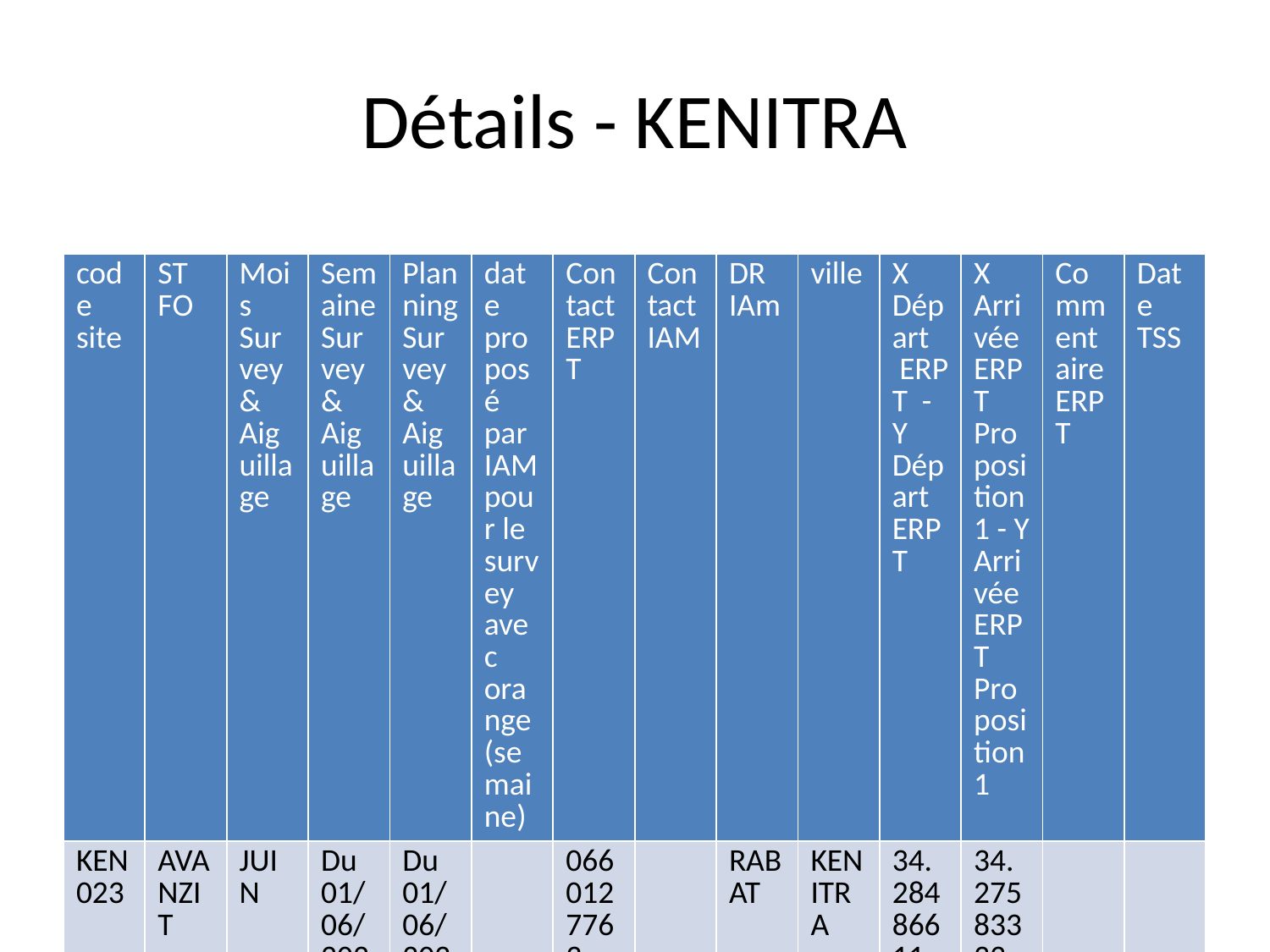

# Détails - KENITRA

| code site | ST FO | Mois Survey & Aiguillage | Semaine Survey & Aiguillage | Planning Survey & Aiguillage | date proposé par IAM pour le survey avec orange (semaine) | Contact ERPT | Contact IAM | DR IAm | ville | X Départ  ERPT - Y Départ ERPT | X Arrivée ERPT Proposition1 - Y Arrivée ERPT Proposition1 | Commentaire ERPT | Date TSS |
| --- | --- | --- | --- | --- | --- | --- | --- | --- | --- | --- | --- | --- | --- |
| KEN023 | AVANZIT | JUIN | Du 01/06/2024 Au 31/09/2024 | Du 01/06/2024 Au 31/09/2024 |  | 0660127763 AZEDDINE |  | RABAT | KENITRA | 34.28486611, -6.60890066 | 34.27583333, -6.61138889 |  |  |
| KEN070 | AVANZIT | JUIN | Du 01/06/2024 Au 31/09/2024 | Du 01/06/2024 Au 31/09/2024 |  | 0660127763 AZEDDINE |  | RABAT | KENITRA | 34.25244433, -6.52158981 | 34.24736600, -6.54666200 |  |  |
| KEN1040 | AVANZIT | JUIN | Du 01/06/2024 Au 31/09/2024 | Du 01/06/2024 Au 31/09/2024 |  | 0660127763 AZEDDINE |  | RABAT | KENITRA | 34.25759010, -6.55197853 | 34.24930300, -6.55527600 |  |  |
| KEN1049 | AVANZIT | JUIN | Du 01/06/2024 Au 31/09/2024 | Du 01/06/2024 Au 31/09/2024 |  | 0660127763 AZEDDINE |  | RABAT | KENITRA | 34.26189000, -6.57102000 | 34.26331500, -6.57105200 |  |  |
| KEN1052 | AVANZIT | JUIN | Du 01/06/2024 Au 31/09/2024 | Du 01/06/2024 Au 31/09/2024 |  | 0660127763 AZEDDINE |  | RABAT | KENITRA | 34.23416800, -6.52999800 | 34.23914016, -6.54668213 |  |  |
| KEN1058 | AVANZIT | JUIN | Du 01/06/2024 Au 31/09/2024 | Du 01/06/2024 Au 31/09/2024 |  | 0660127763 AZEDDINE |  | RABAT | KENITRA | 34.21948965, -6.61459172 | 34.23427898, -6.61676285 |  |  |
| KEN1075 | AVANZIT | JUIN | Du 01/06/2024 Au 31/09/2024 | Du 01/06/2024 Au 31/09/2024 |  | 0660127763 AZEDDINE |  | RABAT | KENITRA | 34.22774847, -6.54663547 | 34.23819807, -6.55612815 |  |  |
| KEN1080 | AVANZIT | JUIN | Du 01/06/2024 Au 31/09/2024 | Du 01/06/2024 Au 31/09/2024 |  | 0660127763 AZEDDINE |  | RABAT | KENITRA | 34.25117351, -6.55618354 | 34.25101400, -6.55682100 |  |  |
| KEN1090 | AVANZIT | JUIN | Du 01/06/2024 Au 31/09/2024 | Du 01/06/2024 Au 31/09/2024 |  | 0660127763 AZEDDINE |  | RABAT | KENITRA | 34.23286800, -6.61573200 | 34.23424651, -6.61654371 |  |  |
| KEN1092 | AVANZIT | JUIN | Du 01/06/2024 Au 31/09/2024 | Du 01/06/2024 Au 31/09/2024 |  | 0660127763 AZEDDINE |  | RABAT | KENITRA | 34.22956650, -6.53120207 | 34.23914016, -6.54668213 |  |  |
| KEN151 | AVANZIT | JUIN | Du 01/06/2024 Au 31/09/2024 | Du 01/06/2024 Au 31/09/2024 |  | 0660127763 AZEDDINE |  | RABAT | KENITRA | 34.22355450, -6.53557198 | 34.22956650, -6.53120207 |  |  |
| KEN157 | AVANZIT | JUIN | Du 01/06/2024 Au 31/09/2024 | Du 01/06/2024 Au 31/09/2024 |  | 0660127763 AZEDDINE |  | RABAT | KENITRA | 34.23029592, -6.58079417 | 34.23614002, -6.57165421 |  |  |
| KEN943 | AVANZIT | JUIN | Du 01/06/2024 Au 31/09/2024 | Du 01/06/2024 Au 31/09/2024 |  | 0660127763 AZEDDINE |  | RABAT | KENITRA | 34.25123900, -6.57213600 | 34.25374700, -6.57989500 |  |  |
| KEN976 | AVANZIT | JUIN | Du 01/06/2024 Au 31/09/2024 | Du 01/06/2024 Au 31/09/2024 |  | 0660127763 AZEDDINE |  | RABAT | KENITRA | 34.22881593, -6.53457249 | 34.23109200, -6.53366300 |  |  |
| KEN988 | AVANZIT | JUIN | Du 01/06/2024 Au 31/09/2024 | Du 01/06/2024 Au 31/09/2024 |  | 0660127763 AZEDDINE |  | RABAT | KENITRA | 34.26884038, -6.59386139 | 34.27361100, -6.59147200 |  |  |